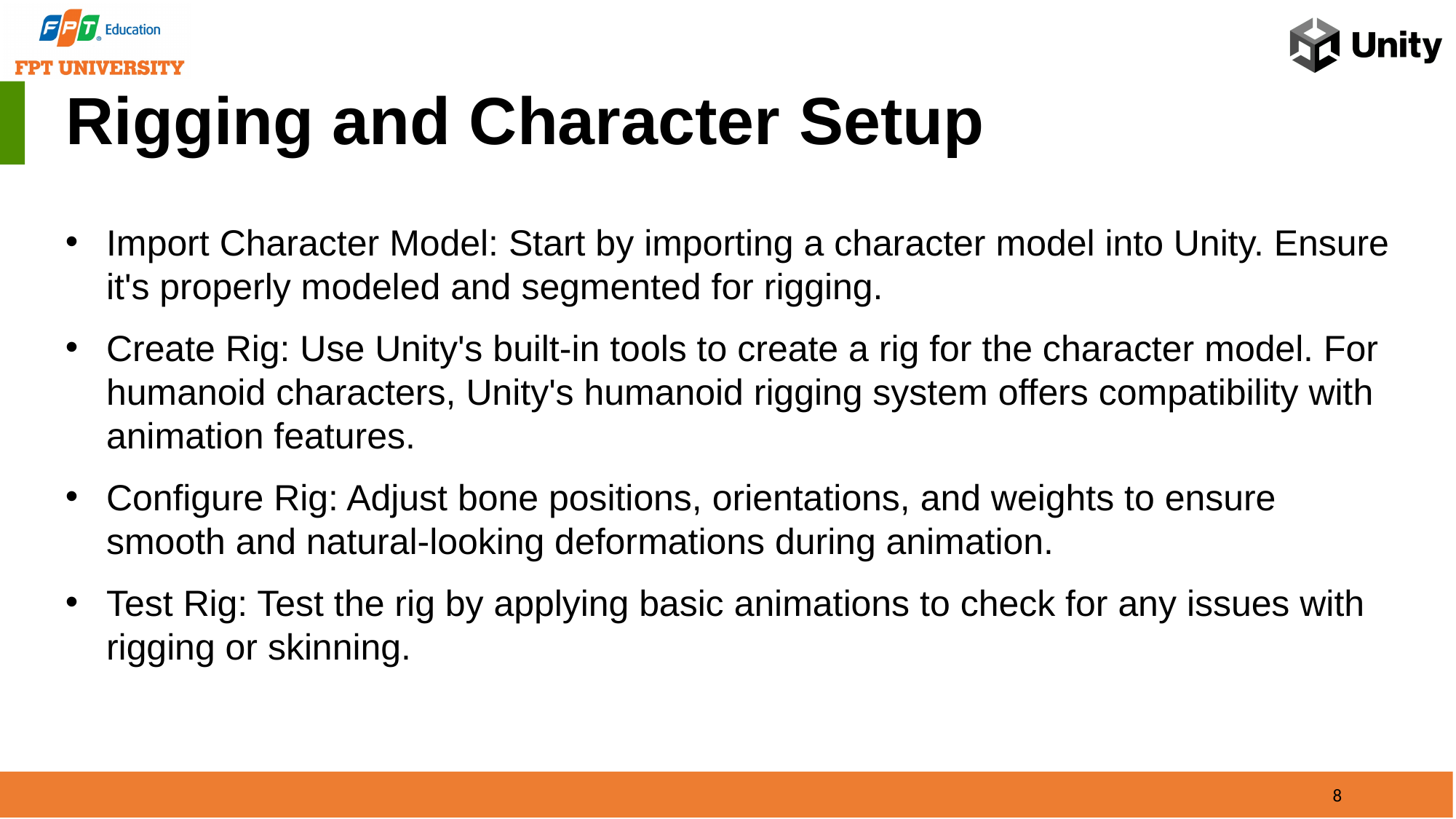

Rigging and Character Setup

Import Character Model: Start by importing a character model into Unity. Ensure it's properly modeled and segmented for rigging.
Create Rig: Use Unity's built-in tools to create a rig for the character model. For humanoid characters, Unity's humanoid rigging system offers compatibility with animation features.
Configure Rig: Adjust bone positions, orientations, and weights to ensure smooth and natural-looking deformations during animation.
Test Rig: Test the rig by applying basic animations to check for any issues with rigging or skinning.
8